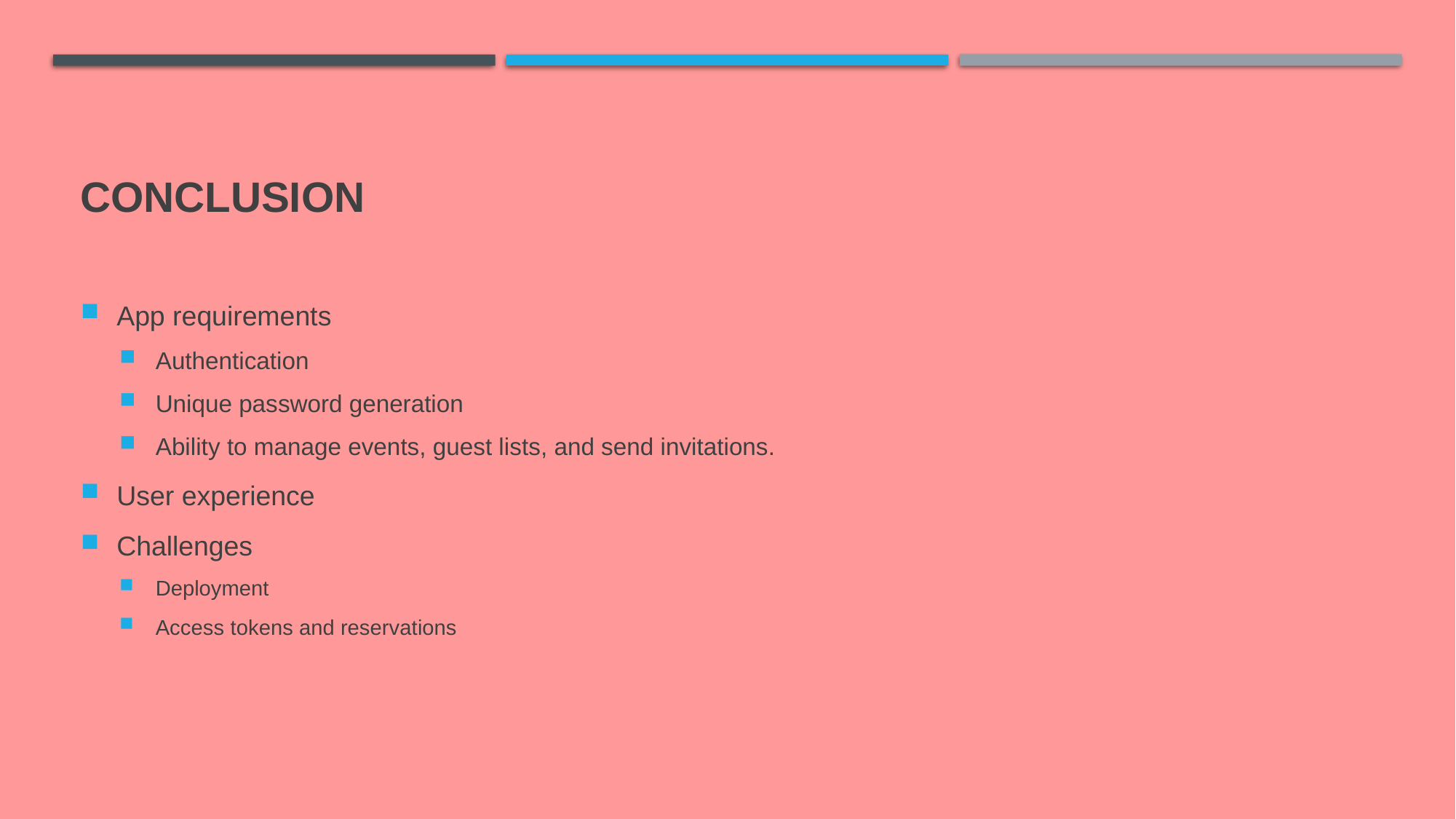

# conclusion
App requirements
Authentication
Unique password generation
Ability to manage events, guest lists, and send invitations.
User experience
Challenges
Deployment
Access tokens and reservations